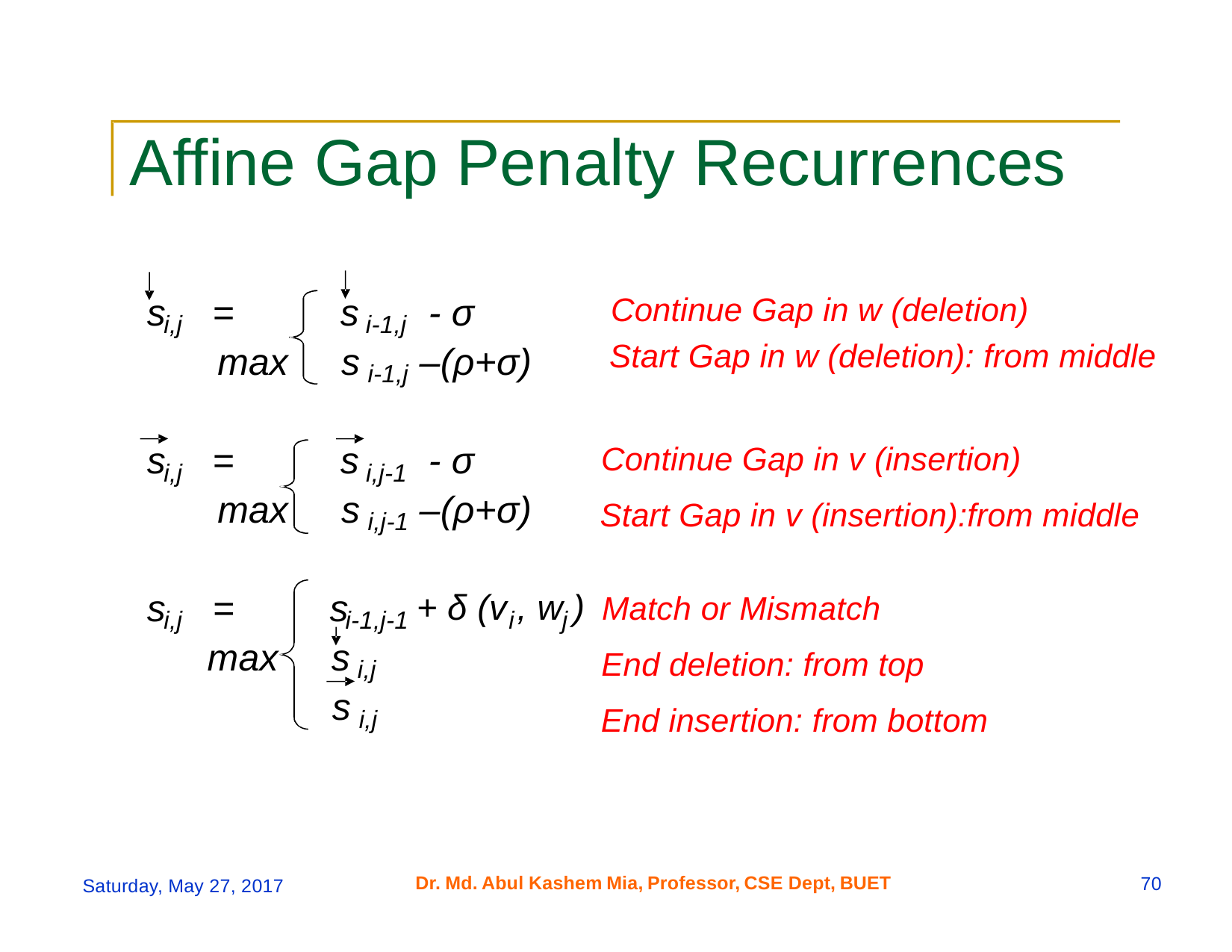

Affine Gap Penalty Recurrences

Continue Gap in w (deletion)
s
=          s
- σ

i,j
i-1,j
Start Gap in w (deletion): from middle
max     s
–(ρ+σ)
i-1,j

s
=          s
- σ
Continue Gap in v (insertion)

i,j
i,j-1
max     s
–(ρ+σ)
Start Gap in v (insertion):from middle
i,j-1

s
=         s
+ δ (v , w )
Match or Mismatch
i,j
i-1,j-1
i
j

max     s
End deletion: from top
i,j

s
End insertion: from bottom
i,j
Dr.
Md.
Abul
Kashem
Mia,
Professor,
CSE Dept,
BUET
70
Saturday, May 27, 2017